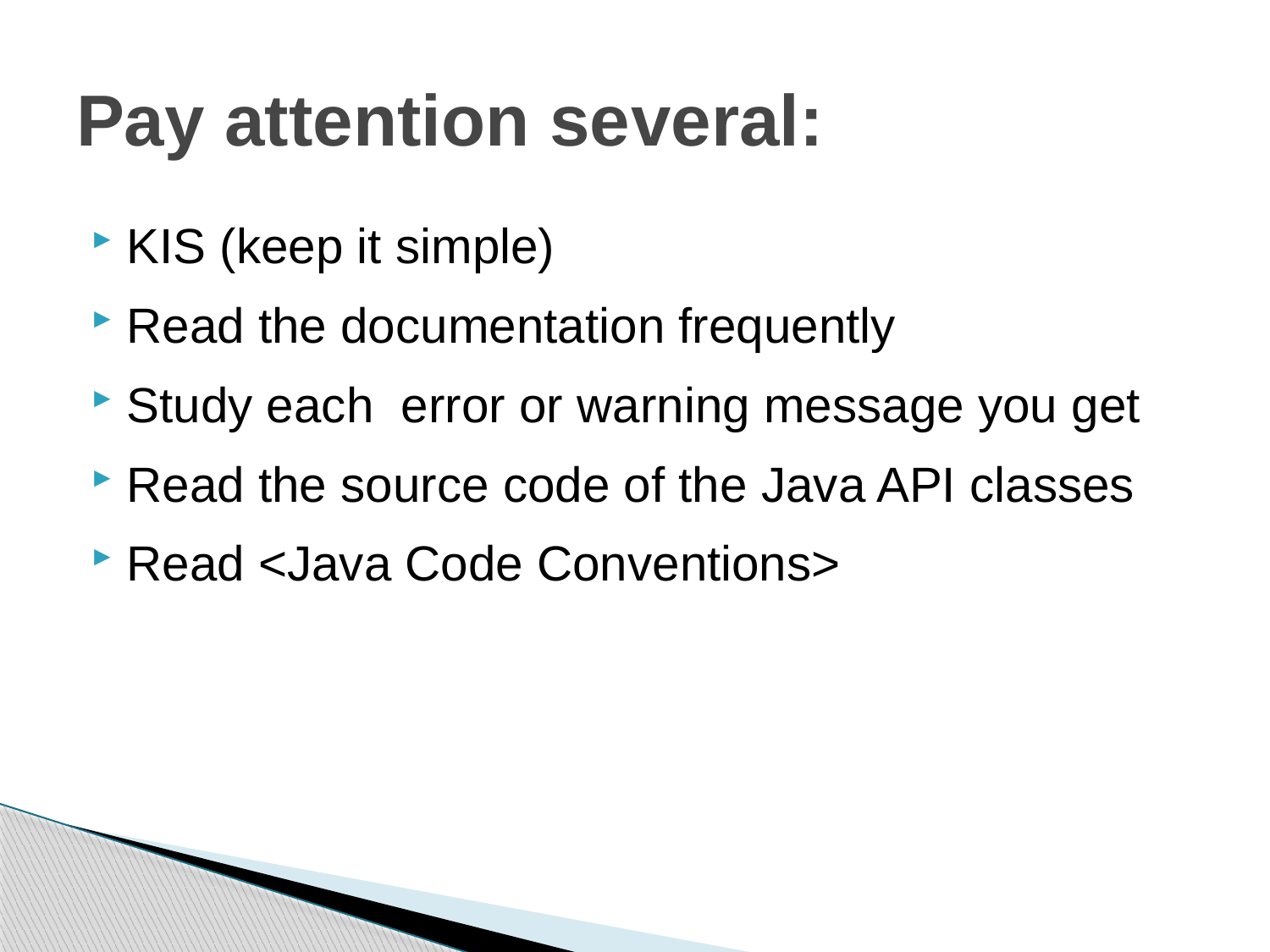

# Pay attention several:
KIS (keep it simple)
Read the documentation frequently
Study each  error or warning message you get
Read the source code of the Java API classes
Read <Java Code Conventions>